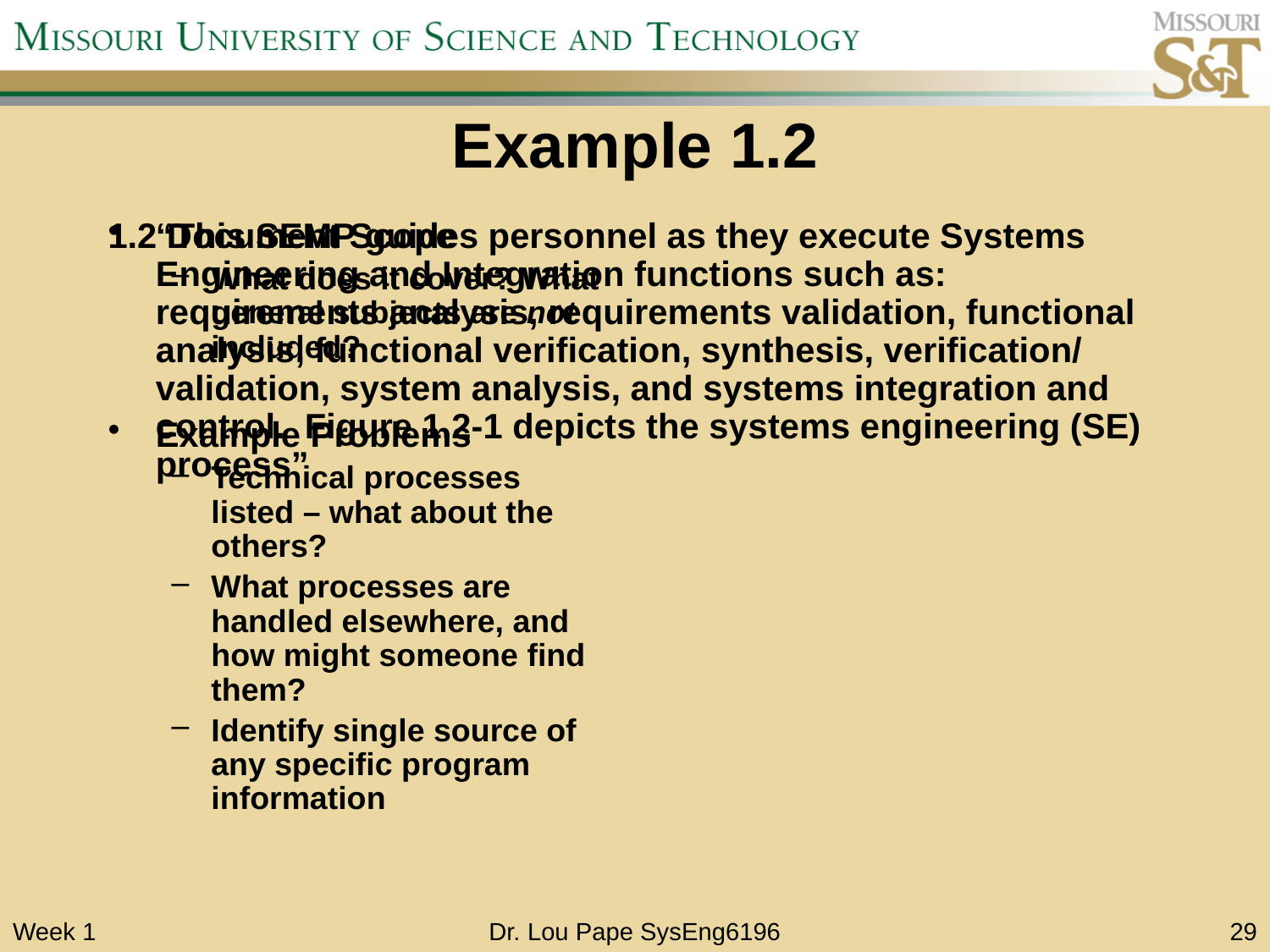

# Example 1.2
1.2 Document Scope
What does it cover? What general subjects are not included?

Example Problems
Technical processes listed – what about the others?
What processes are handled elsewhere, and how might someone find them?
Identify single source of any specific program information
“This SEMP guides personnel as they execute Systems Engineering and Integration functions such as: requirements analysis, requirements validation, functional analysis, functional verification, synthesis, verification/ validation, system analysis, and systems integration and control.  Figure 1.2-1 depicts the systems engineering (SE) process”
Week 1
Dr. Lou Pape SysEng6196
29